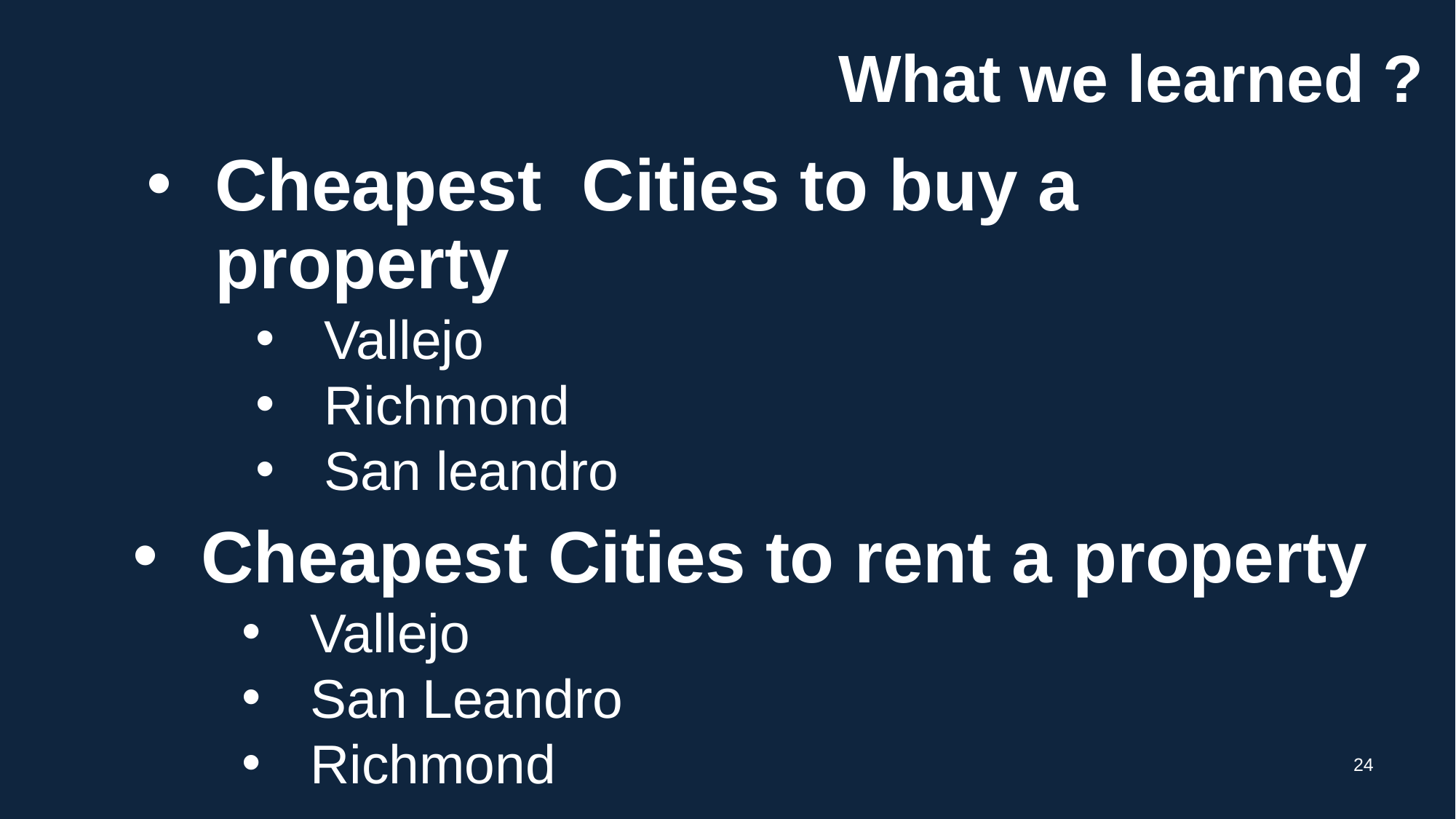

# What we learned ?

Cheapest  Cities to buy a property
Vallejo
Richmond
San leandro

Cheapest Cities to rent a property
Vallejo
San Leandro
Richmond

24